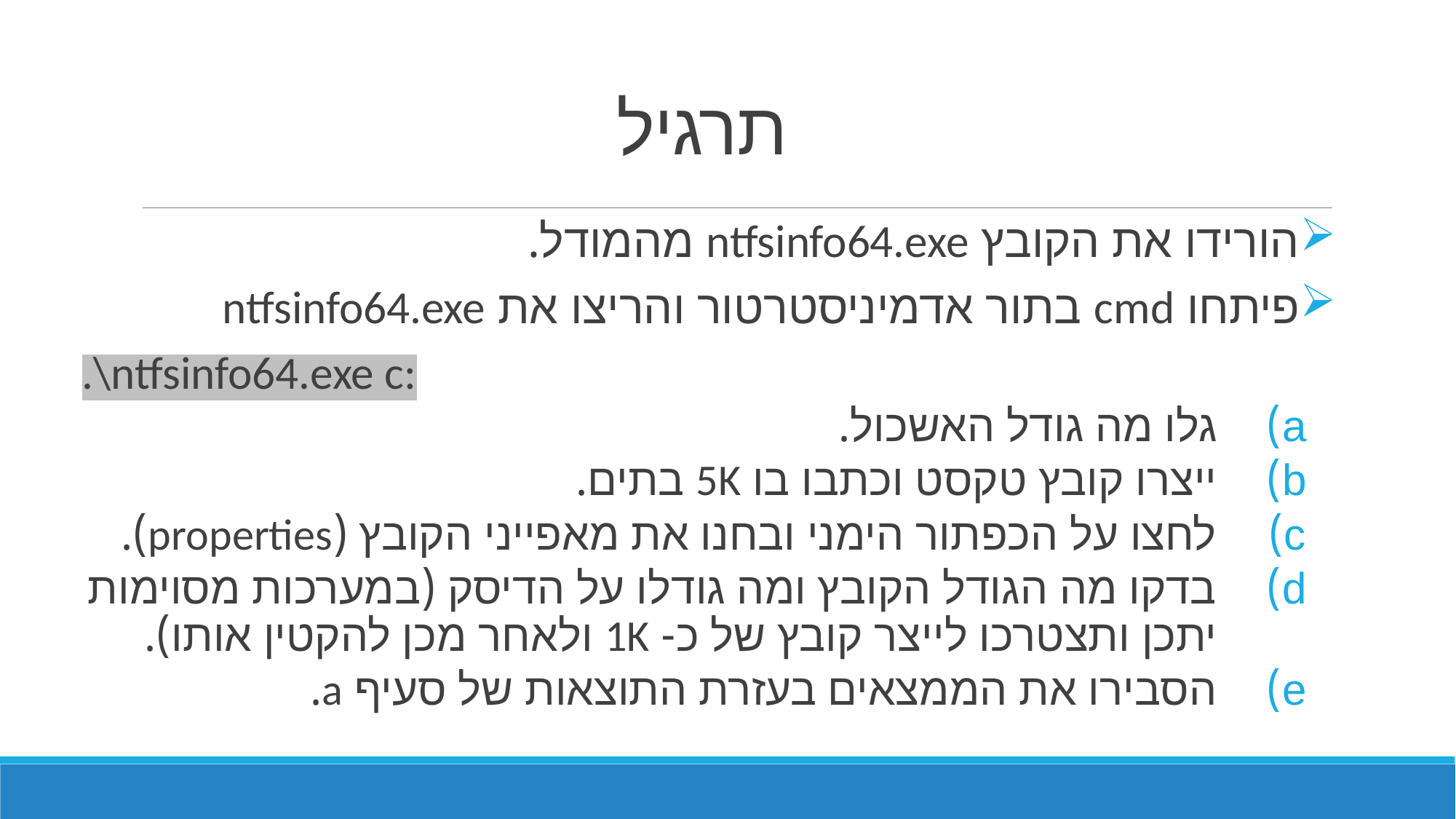

# תרגיל
הורידו את הקובץ ntfsinfo64.exe מהמודל.
פיתחו cmd בתור אדמיניסטרטור והריצו את ntfsinfo64.exe
.\ntfsinfo64.exe c:
גלו מה גודל האשכול.
ייצרו קובץ טקסט וכתבו בו 5K בתים.
לחצו על הכפתור הימני ובחנו את מאפייני הקובץ (properties).
בדקו מה הגודל הקובץ ומה גודלו על הדיסק (במערכות מסוימות יתכן ותצטרכו לייצר קובץ של כ- 1K ולאחר מכן להקטין אותו).
הסבירו את הממצאים בעזרת התוצאות של סעיף a.